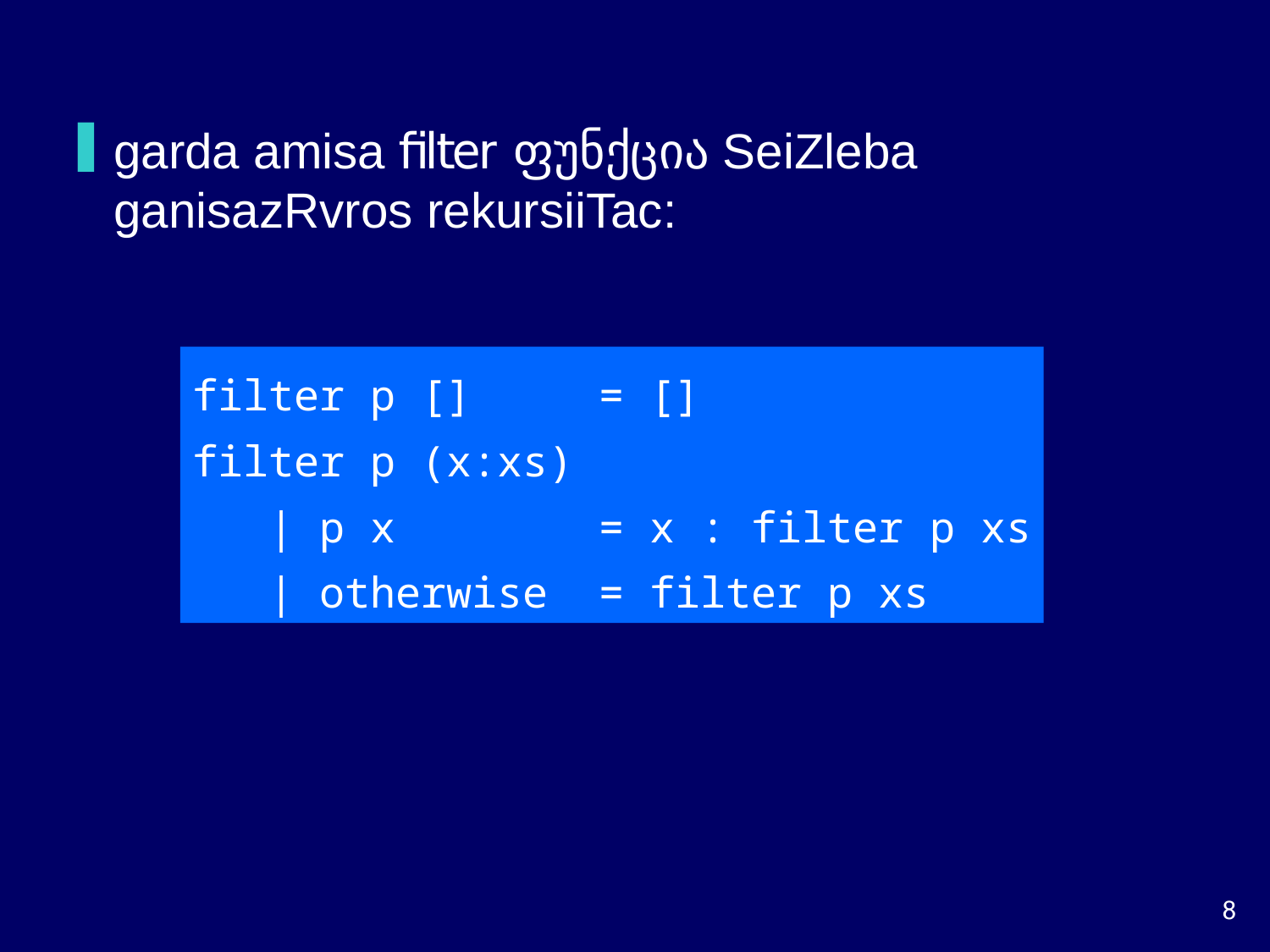

garda amisa filter ფუნქცია SeiZleba ganisazRvros rekursiiTac:
filter p []     = []
filter p (x:xs)
   | p x        = x : filter p xs
   | otherwise  = filter p xs
8